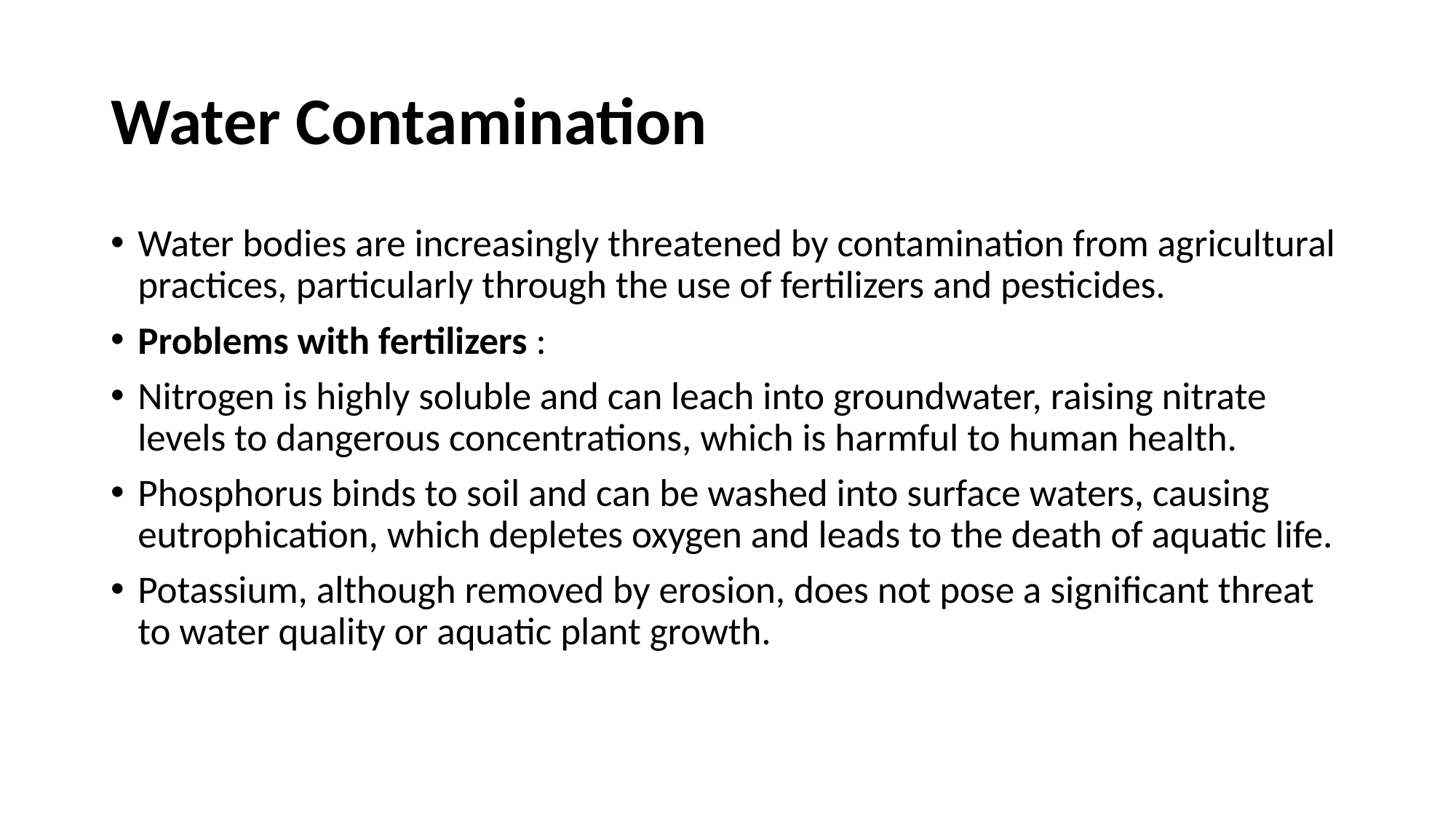

# Water Contamination
Water bodies are increasingly threatened by contamination from agricultural practices, particularly through the use of fertilizers and pesticides.
Problems with fertilizers :
Nitrogen is highly soluble and can leach into groundwater, raising nitrate levels to dangerous concentrations, which is harmful to human health.
Phosphorus binds to soil and can be washed into surface waters, causing eutrophication, which depletes oxygen and leads to the death of aquatic life.
Potassium, although removed by erosion, does not pose a significant threat to water quality or aquatic plant growth.